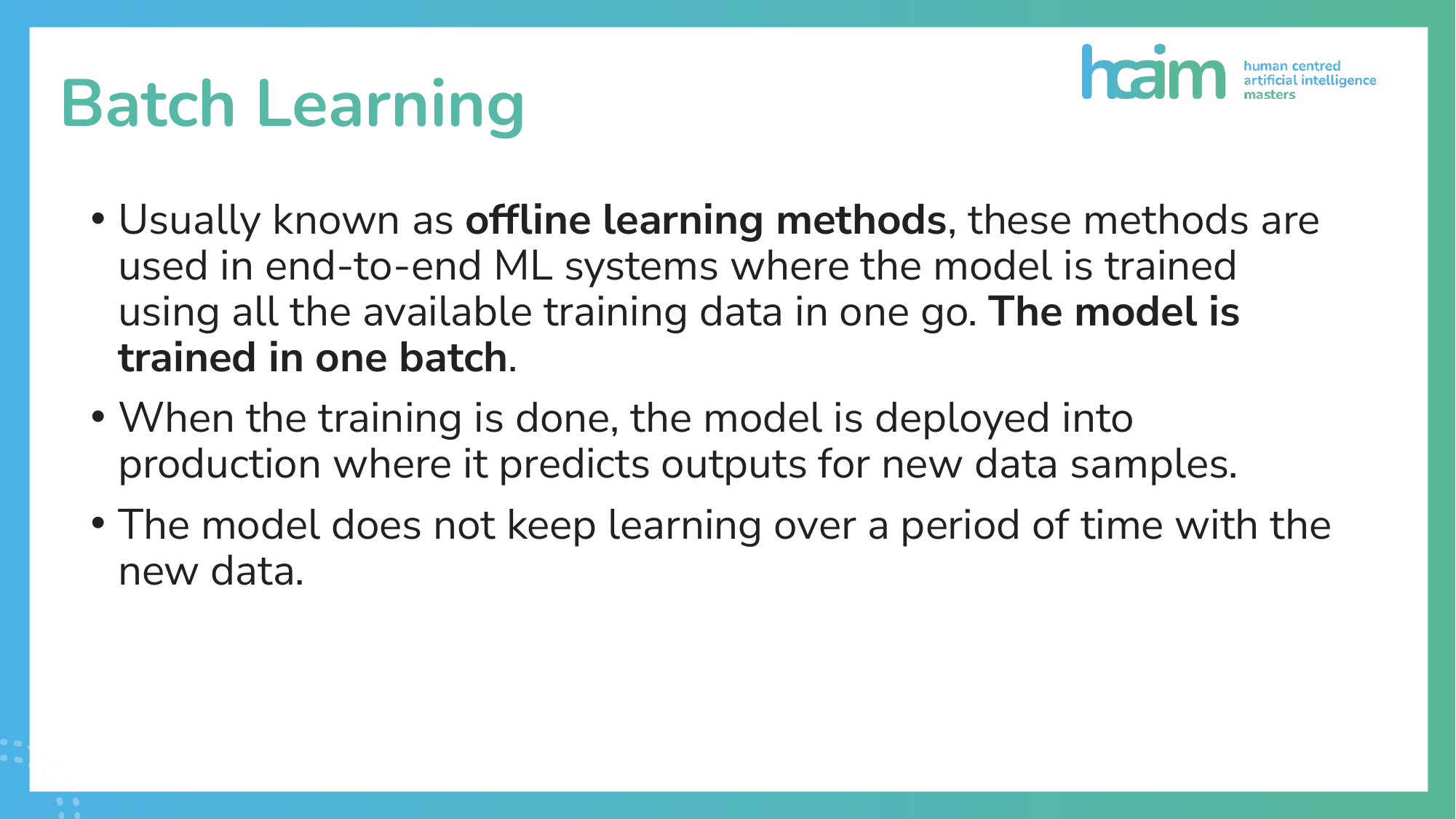

# Batch Learning
Usually known as offline learning methods, these methods are used in end-to-end ML systems where the model is trained using all the available training data in one go. The model is trained in one batch.
When the training is done, the model is deployed into production where it predicts outputs for new data samples.
The model does not keep learning over a period of time with the new data.